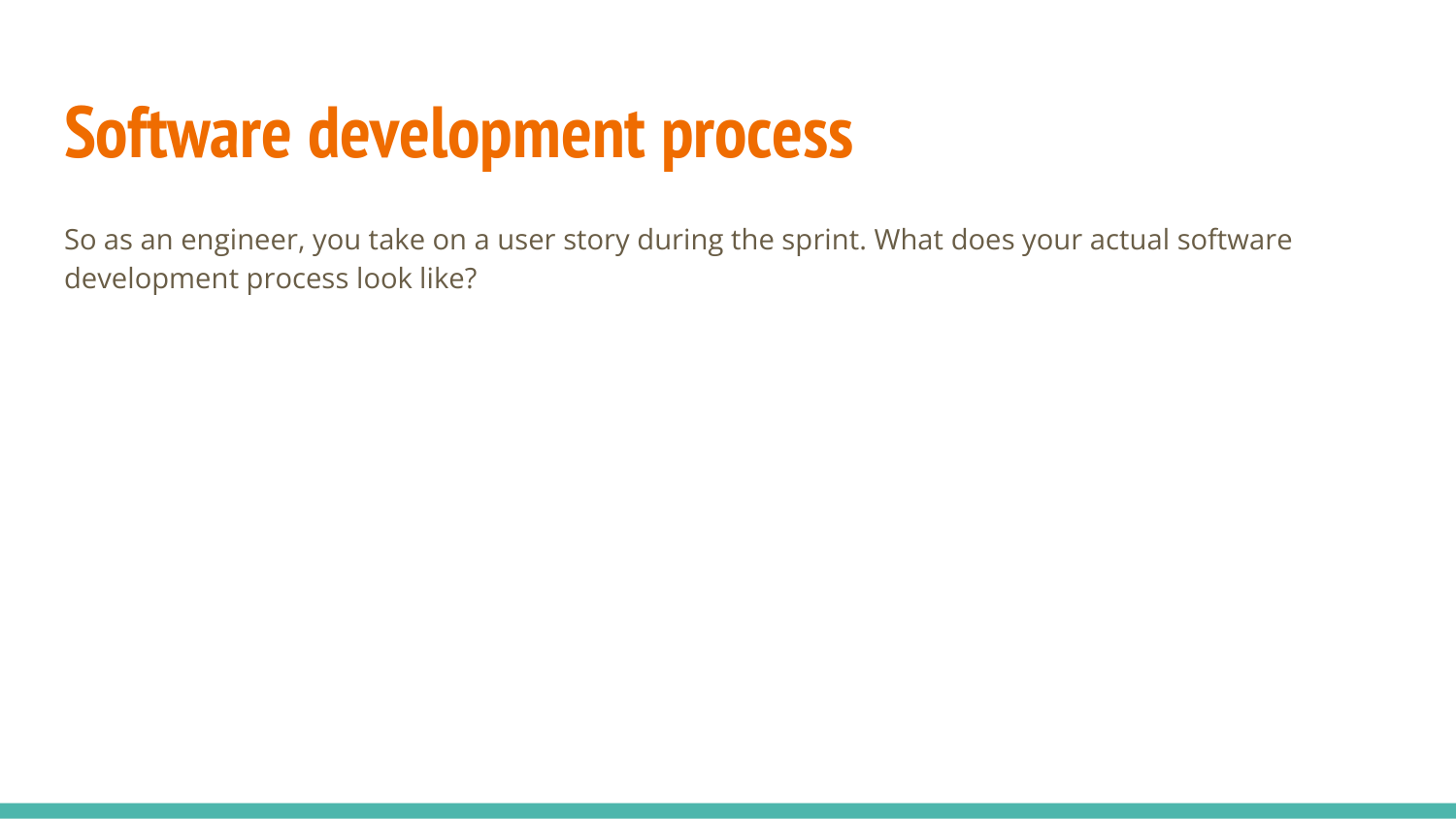

# Software development process
So as an engineer, you take on a user story during the sprint. What does your actual software development process look like?